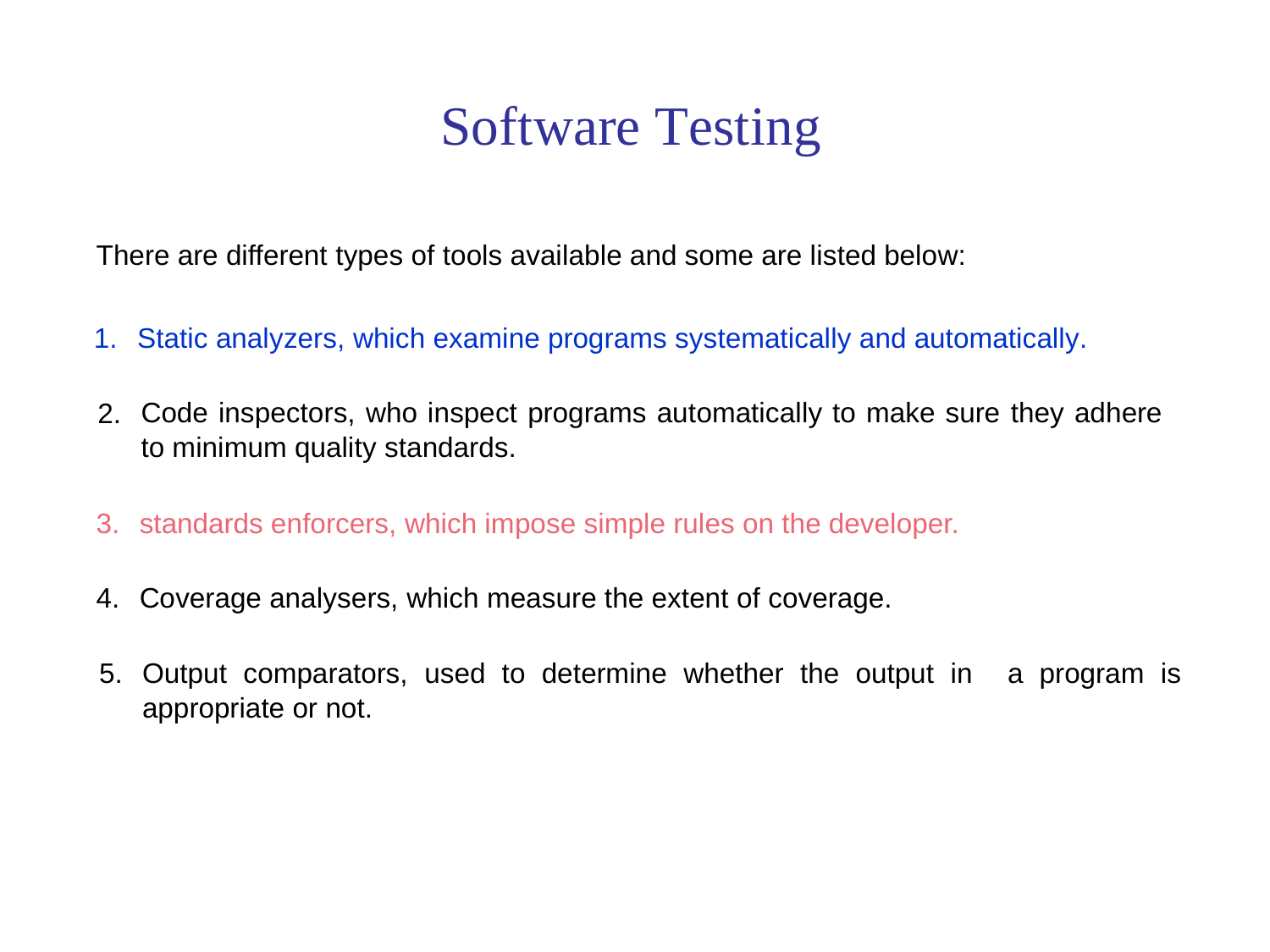

Software Testing
There are different types of tools available and some are listed below:
1.
Static analyzers, which examine programs systematically and automatically.
2.
Code inspectors, who inspect programs automatically to make sure they adhere
to minimum quality standards.
3.
standards enforcers, which impose simple rules on the developer.
4.
Coverage analysers, which measure the extent of coverage.
5.
Output  comparators,  used  to  determine  whether  the  output  in
appropriate or not.
a  program  is